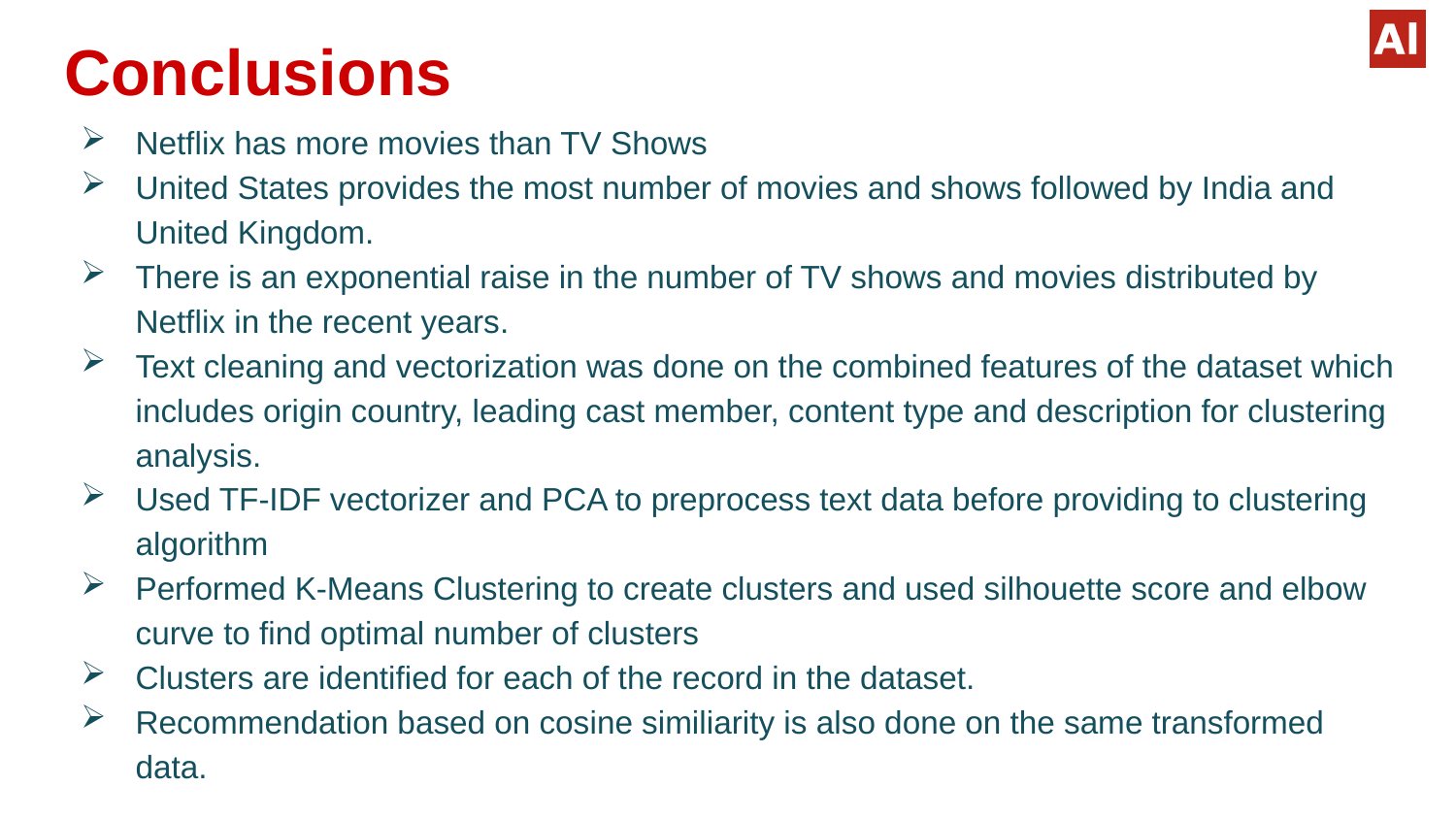

# Conclusions
Netflix has more movies than TV Shows
United States provides the most number of movies and shows followed by India and United Kingdom.
There is an exponential raise in the number of TV shows and movies distributed by Netflix in the recent years.
Text cleaning and vectorization was done on the combined features of the dataset which includes origin country, leading cast member, content type and description for clustering analysis.
Used TF-IDF vectorizer and PCA to preprocess text data before providing to clustering algorithm
Performed K-Means Clustering to create clusters and used silhouette score and elbow curve to find optimal number of clusters
Clusters are identified for each of the record in the dataset.
Recommendation based on cosine similiarity is also done on the same transformed data.